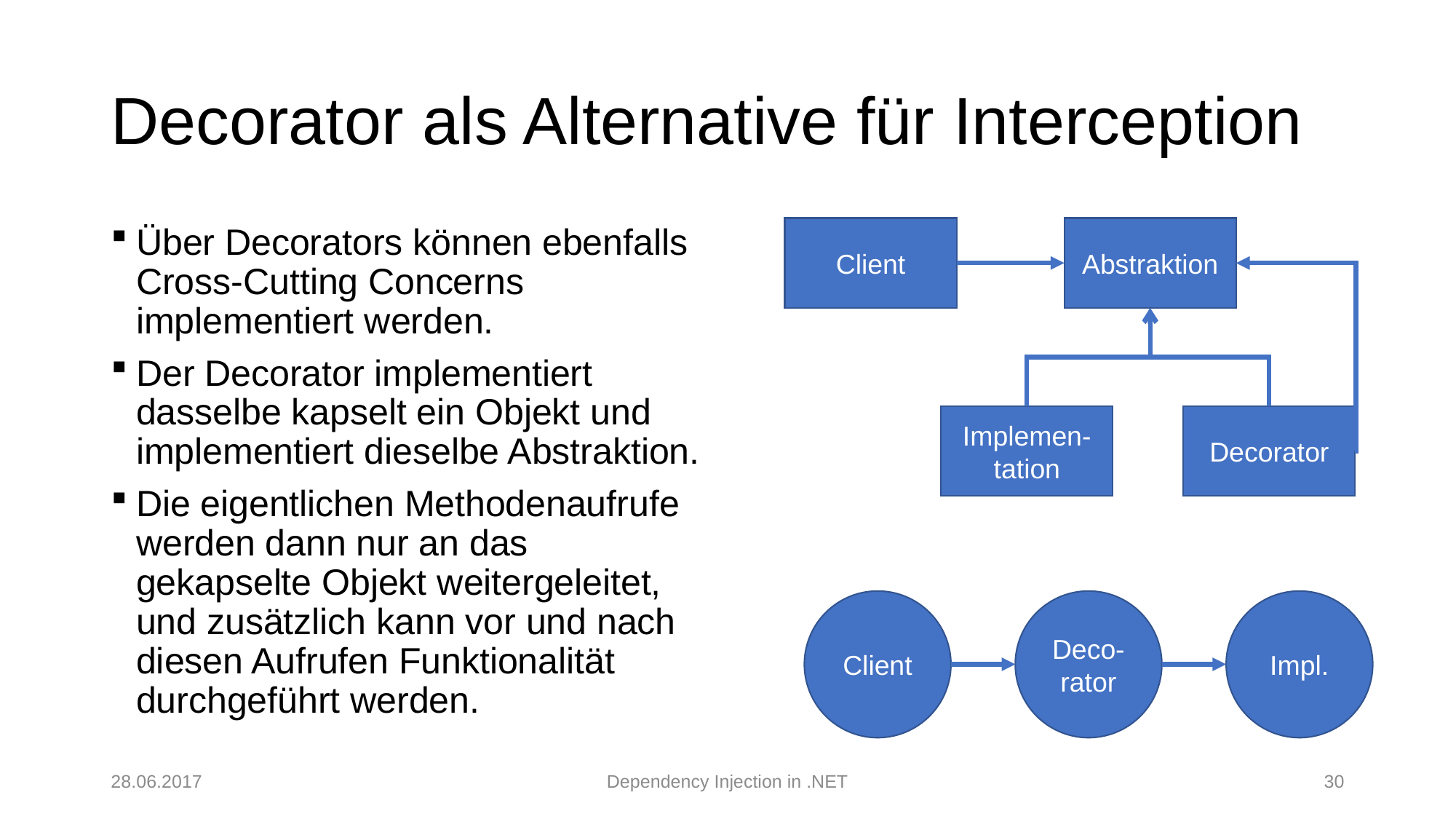

# Decorator als Alternative für Interception
Client
Über Decorators können ebenfalls Cross-Cutting Concerns implementiert werden.
Der Decorator implementiert dasselbe kapselt ein Objekt und implementiert dieselbe Abstraktion.
Die eigentlichen Methodenaufrufe werden dann nur an das gekapselte Objekt weitergeleitet, und zusätzlich kann vor und nach diesen Aufrufen Funktionalität durchgeführt werden.
Abstraktion
Implemen-tation
Decorator
Client
Deco-rator
Impl.
28.06.2017
Dependency Injection in .NET
30